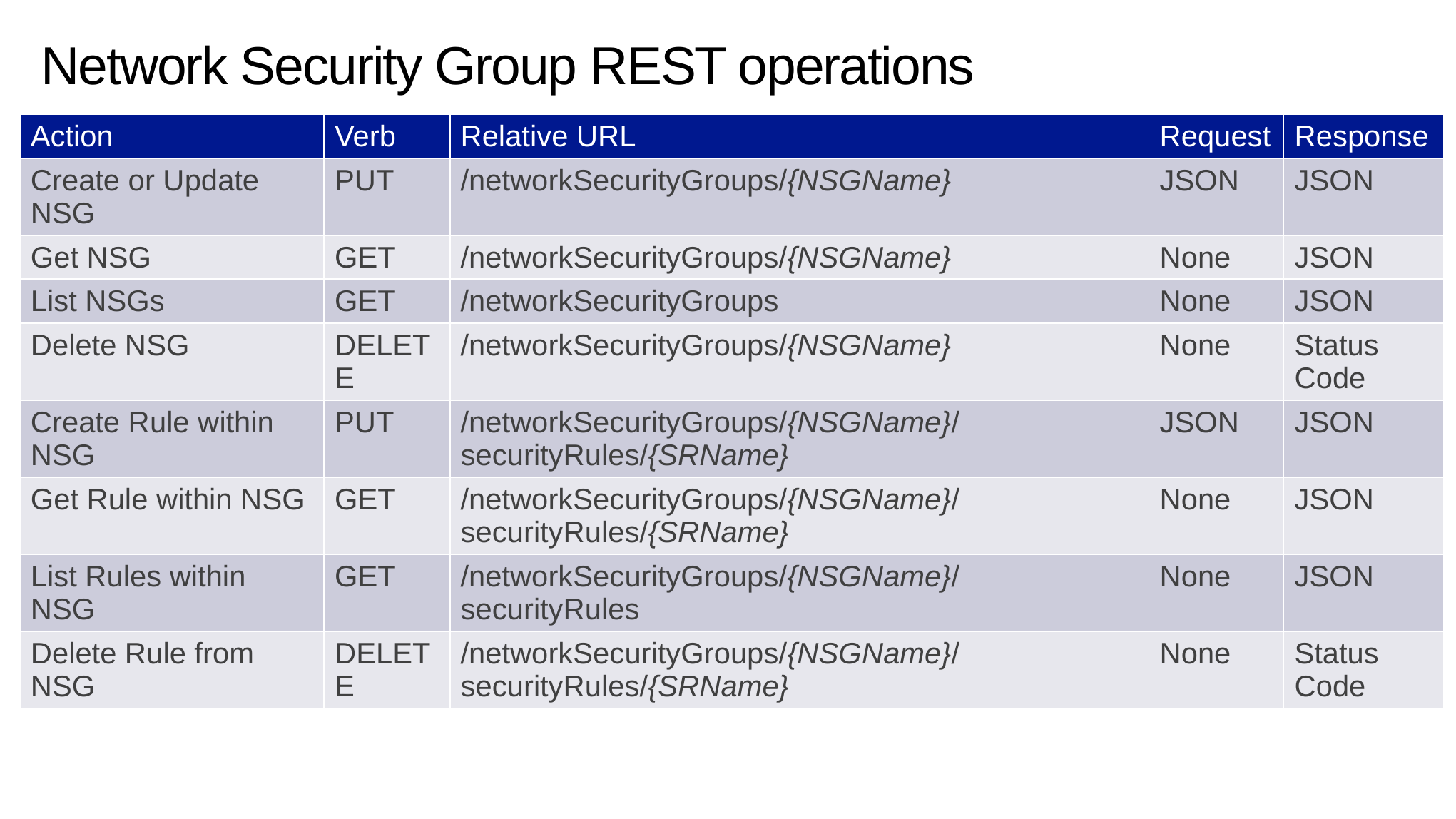

# Network Security Group REST operations
| Action | Verb | Relative URL | Request | Response |
| --- | --- | --- | --- | --- |
| Create or Update NSG | PUT | /networkSecurityGroups/{NSGName} | JSON | JSON |
| Get NSG | GET | /networkSecurityGroups/{NSGName} | None | JSON |
| List NSGs | GET | /networkSecurityGroups | None | JSON |
| Delete NSG | DELETE | /networkSecurityGroups/{NSGName} | None | Status Code |
| Create Rule within NSG | PUT | /networkSecurityGroups/{NSGName}/securityRules/{SRName} | JSON | JSON |
| Get Rule within NSG | GET | /networkSecurityGroups/{NSGName}/securityRules/{SRName} | None | JSON |
| List Rules within NSG | GET | /networkSecurityGroups/{NSGName}/securityRules | None | JSON |
| Delete Rule from NSG | DELETE | /networkSecurityGroups/{NSGName}/securityRules/{SRName} | None | Status Code |